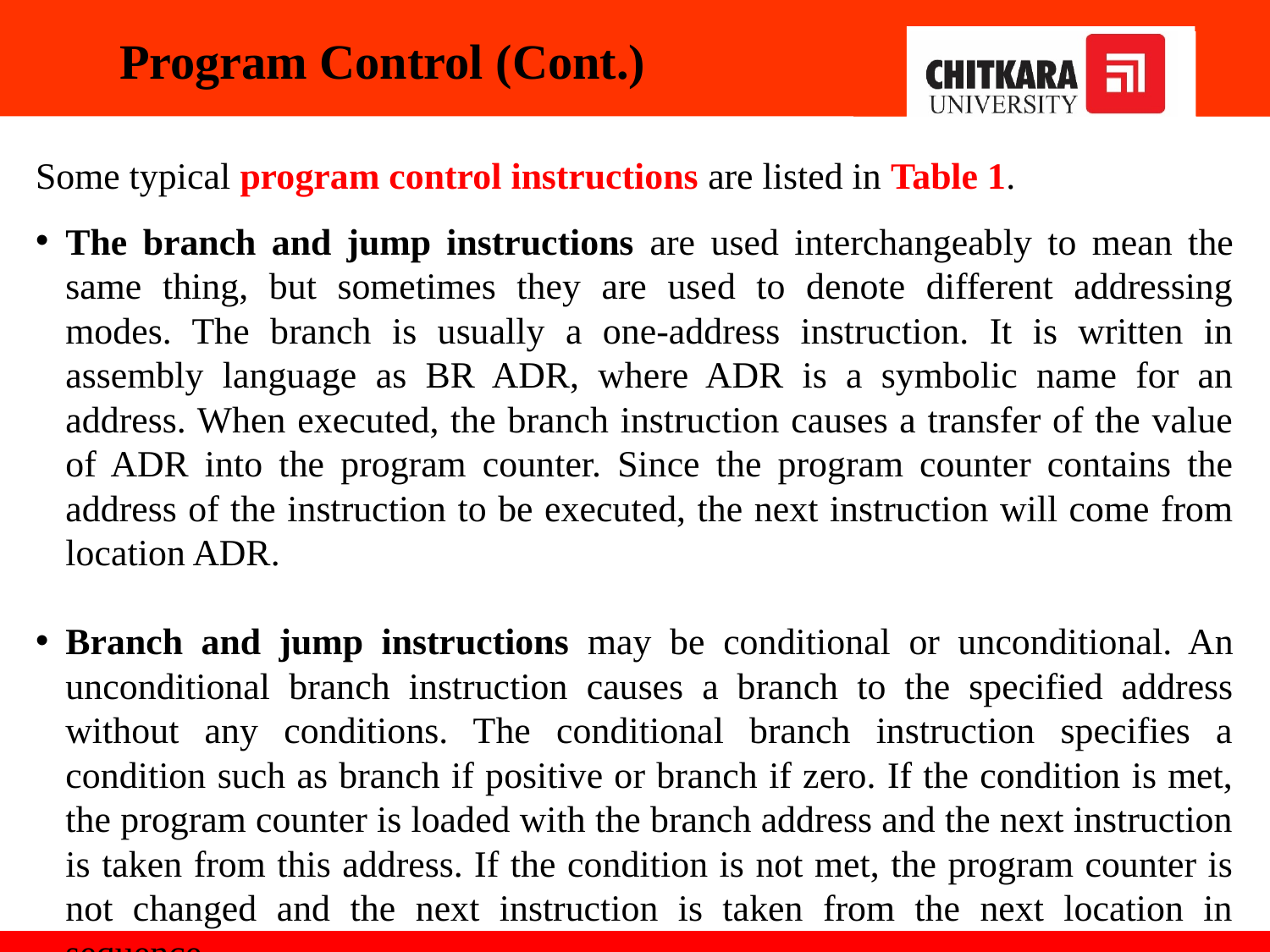

Program Control (Cont.)
Some typical program control instructions are listed in Table 1.

The branch and jump instructions are used interchangeably to mean the same thing, but sometimes they are used to denote different addressing modes. The branch is usually a one-address instruction. It is written in assembly language as BR ADR, where ADR is a symbolic name for an address. When executed, the branch instruction causes a transfer of the value of ADR into the program counter. Since the program counter contains the address of the instruction to be executed, the next instruction will come from location ADR.

Branch and jump instructions may be conditional or unconditional. An unconditional branch instruction causes a branch to the specified address without any conditions. The conditional branch instruction specifies a condition such as branch if positive or branch if zero. If the condition is met, the program counter is loaded with the branch address and the next instruction is taken from this address. If the condition is not met, the program counter is not changed and the next instruction is taken from the next location in sequence.